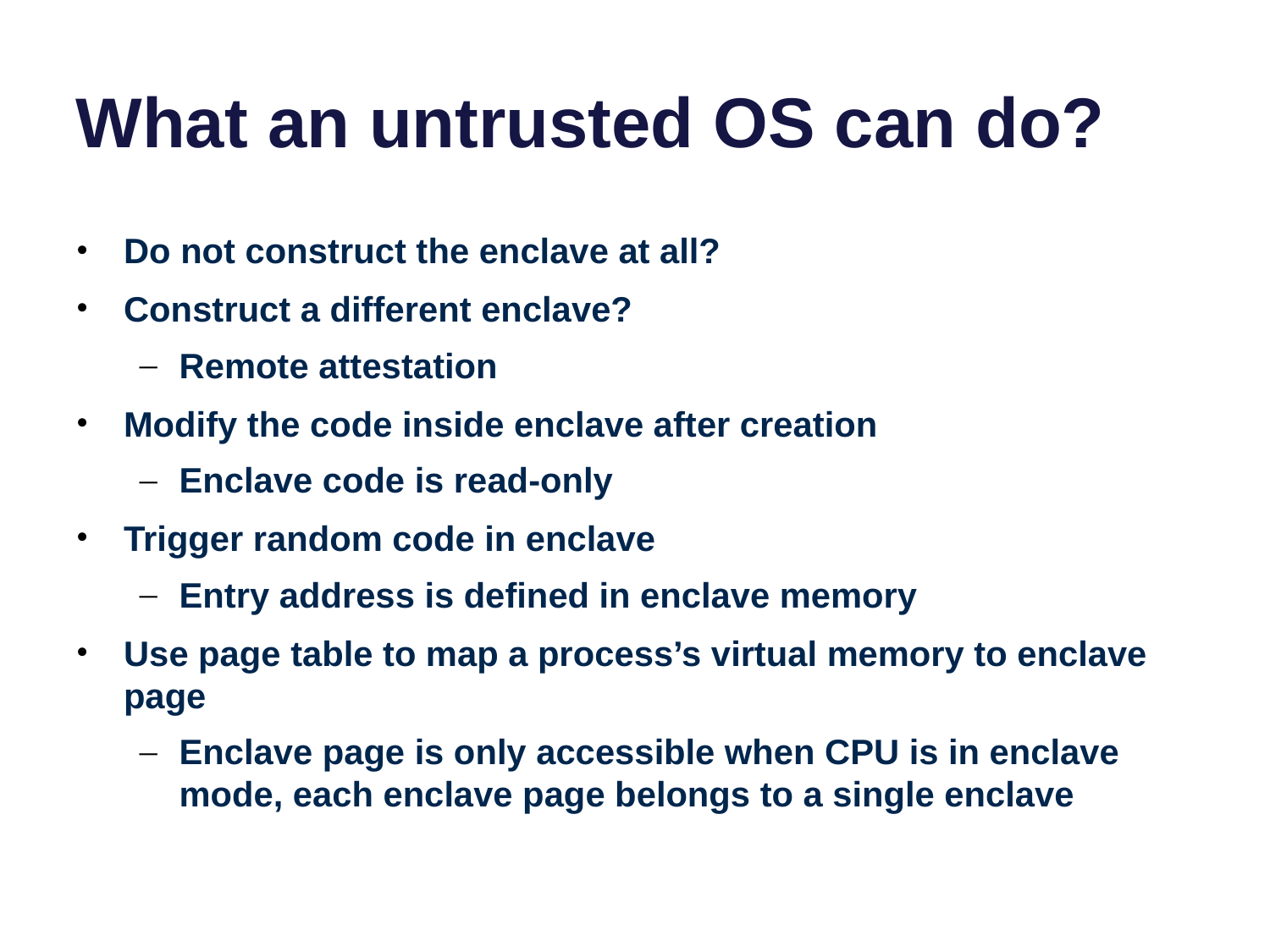

# What an untrusted OS can do?
Do not construct the enclave at all?
Construct a different enclave?
Remote attestation
Modify the code inside enclave after creation
Enclave code is read-only
Trigger random code in enclave
Entry address is defined in enclave memory
Use page table to map a process’s virtual memory to enclave page
Enclave page is only accessible when CPU is in enclave mode, each enclave page belongs to a single enclave